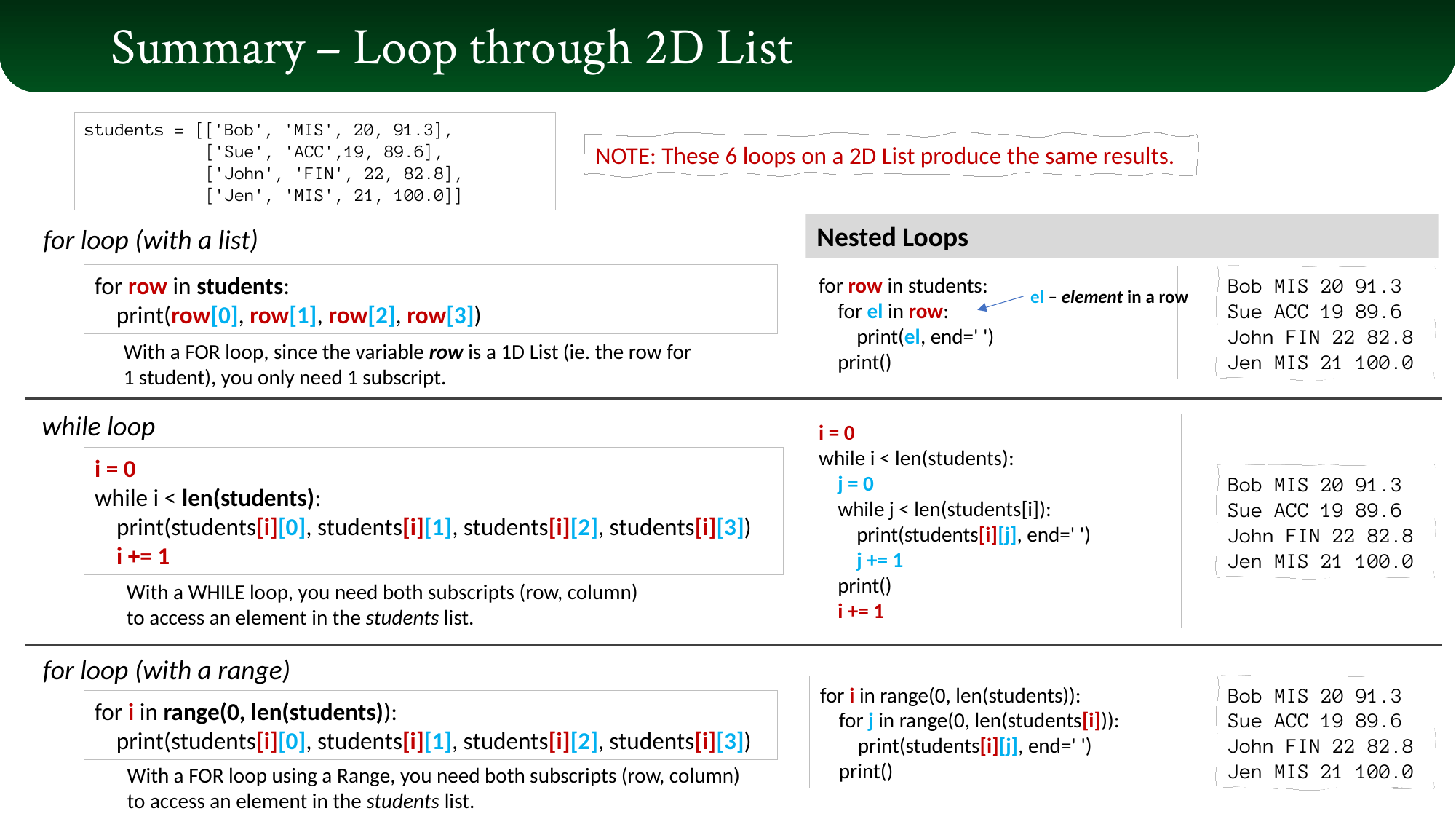

# Summary – Loop through 2D List
students = [['Bob', 'MIS', 20, 91.3],
            ['Sue', 'ACC',19, 89.6],
            ['John', 'FIN', 22, 82.8],
            ['Jen', 'MIS', 21, 100.0]]
NOTE: These 6 loops on a 2D List produce the same results.
Nested Loops
for loop (with a list)
for row in students:
    print(row[0], row[1], row[2], row[3])
for row in students:
    for el in row:
        print(el, end=' ')
    print()
Bob MIS 20 91.3
Sue ACC 19 89.6
John FIN 22 82.8
Jen MIS 21 100.0
el – element in a row
With a FOR loop, since the variable row is a 1D List (ie. the row for 1 student), you only need 1 subscript.
while loop
i = 0
while i < len(students):
    j = 0
    while j < len(students[i]):
        print(students[i][j], end=' ')
        j += 1
    print()
    i += 1
i = 0
while i < len(students):
    print(students[i][0], students[i][1], students[i][2], students[i][3])
    i += 1
Bob MIS 20 91.3
Sue ACC 19 89.6
John FIN 22 82.8
Jen MIS 21 100.0
With a WHILE loop, you need both subscripts (row, column)
to access an element in the students list.
for loop (with a range)
for i in range(0, len(students)):
    for j in range(0, len(students[i])):
        print(students[i][j], end=' ')
    print()
Bob MIS 20 91.3
Sue ACC 19 89.6
John FIN 22 82.8
Jen MIS 21 100.0
for i in range(0, len(students)):
    print(students[i][0], students[i][1], students[i][2], students[i][3])
With a FOR loop using a Range, you need both subscripts (row, column)
to access an element in the students list.
16